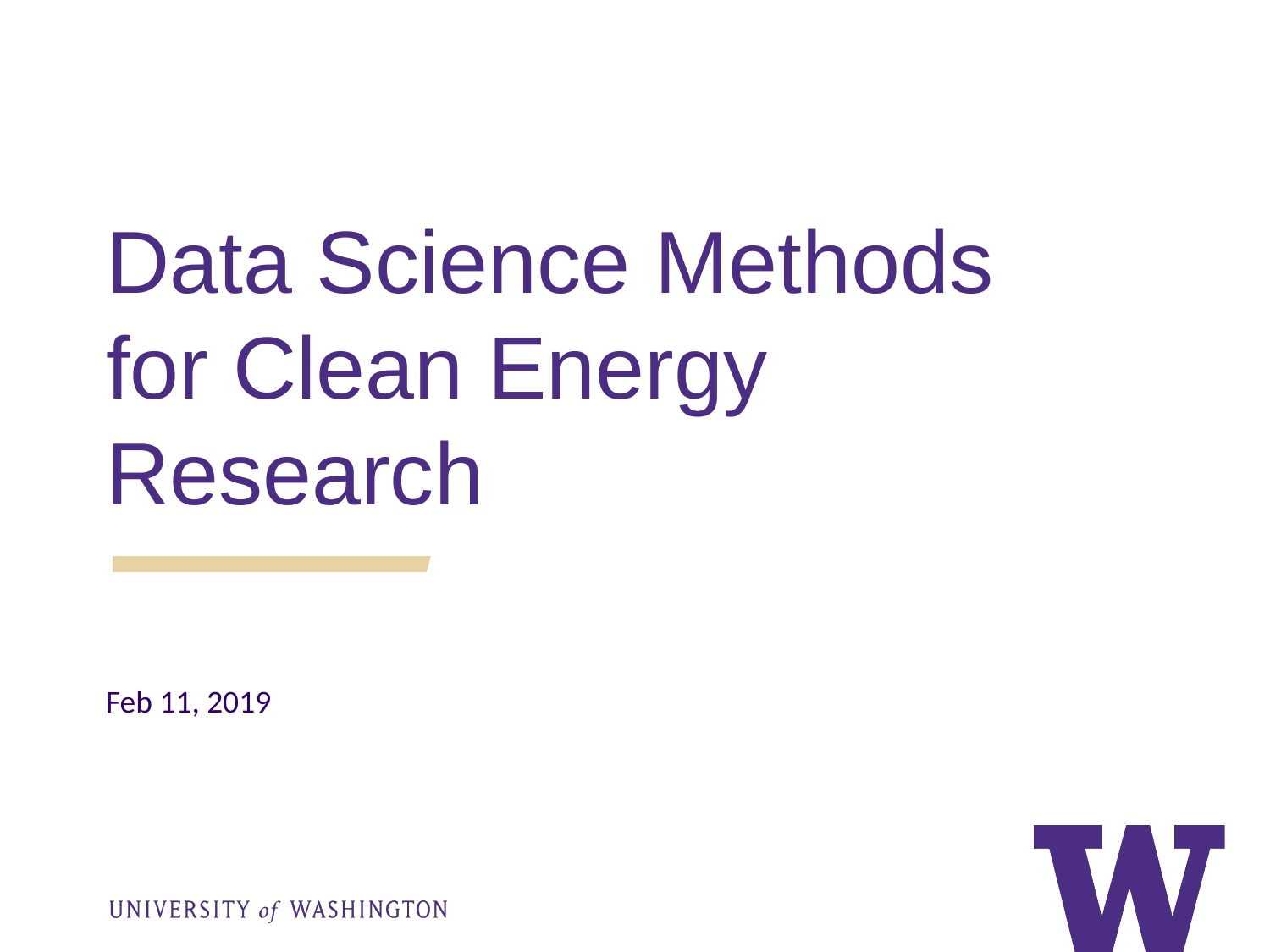

Data Science Methods for Clean Energy Research

Feb 11, 2019